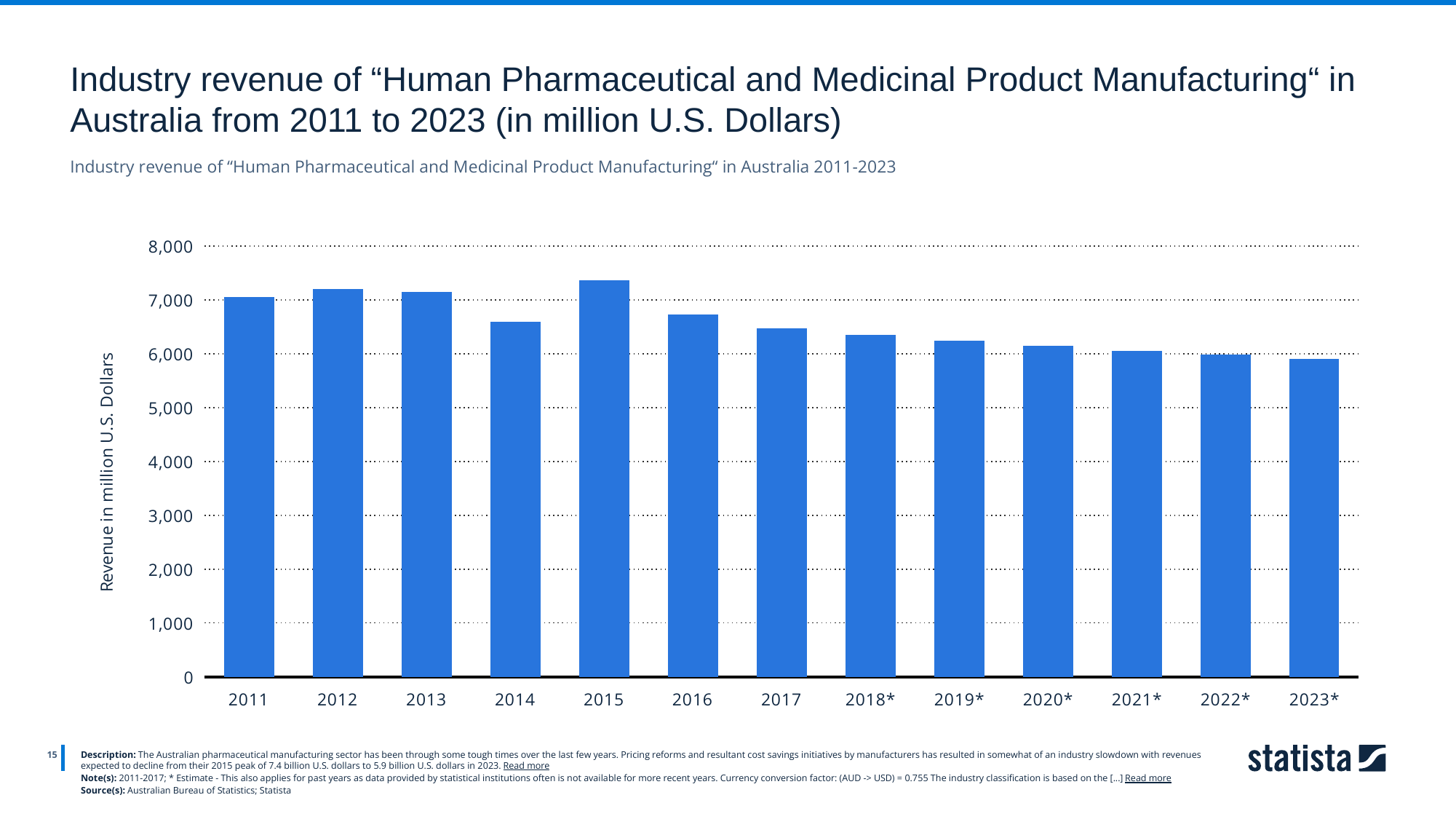

Industry revenue of “Human Pharmaceutical and Medicinal Product Manufacturing“ in Australia from 2011 to 2023 (in million U.S. Dollars)
Industry revenue of “Human Pharmaceutical and Medicinal Product Manufacturing“ in Australia 2011-2023

### Chart

| Category | Spalte1 |
|---|---|
| 2011 | 7042.75 |
| 2012 | 7189.24 |
| 2013 | 7137.9 |
| 2014 | 6589.7 |
| 2015 | 7360.65 |
| 2016 | 6722.59 |
| 2017 | 6466.62 |
| 2018* | 6347.3 |
| 2019* | 6238.25 |
| 2020* | 6140.12 |
| 2021* | 6051.79 |
| 2022* | 5972.3 |
| 2023* | 5900.76 |
15
Description: The Australian pharmaceutical manufacturing sector has been through some tough times over the last few years. Pricing reforms and resultant cost savings initiatives by manufacturers has resulted in somewhat of an industry slowdown with revenues expected to decline from their 2015 peak of 7.4 billion U.S. dollars to 5.9 billion U.S. dollars in 2023. Read more
Note(s): 2011-2017; * Estimate - This also applies for past years as data provided by statistical institutions often is not available for more recent years. Currency conversion factor: (AUD -> USD) = 0.755 The industry classification is based on the [...] Read more
Source(s): Australian Bureau of Statistics; Statista